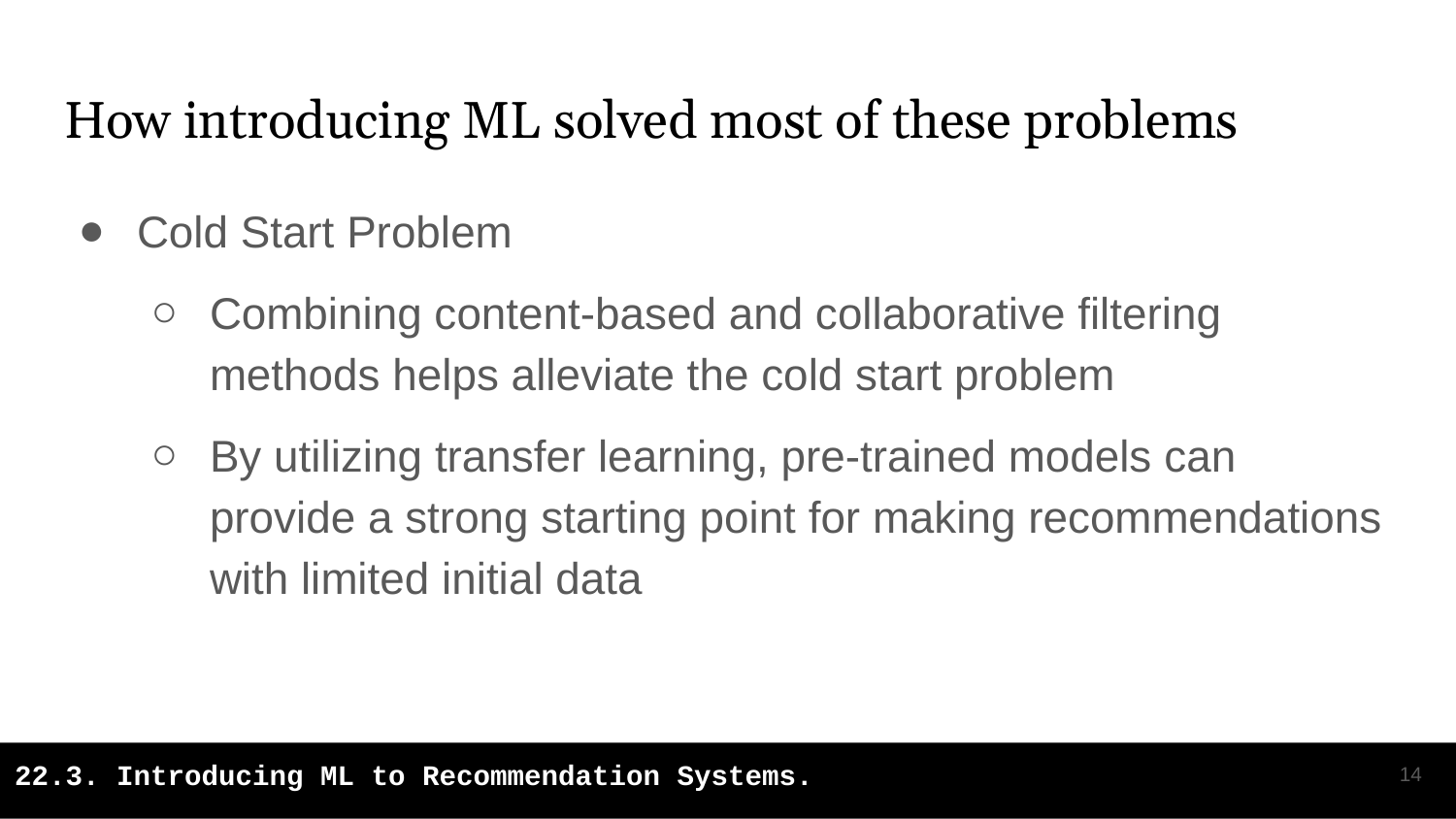

# How introducing ML solved most of these problems
Cold Start Problem
Combining content-based and collaborative filtering methods helps alleviate the cold start problem
By utilizing transfer learning, pre-trained models can provide a strong starting point for making recommendations with limited initial data
14
22.3. Introducing ML to Recommendation Systems.